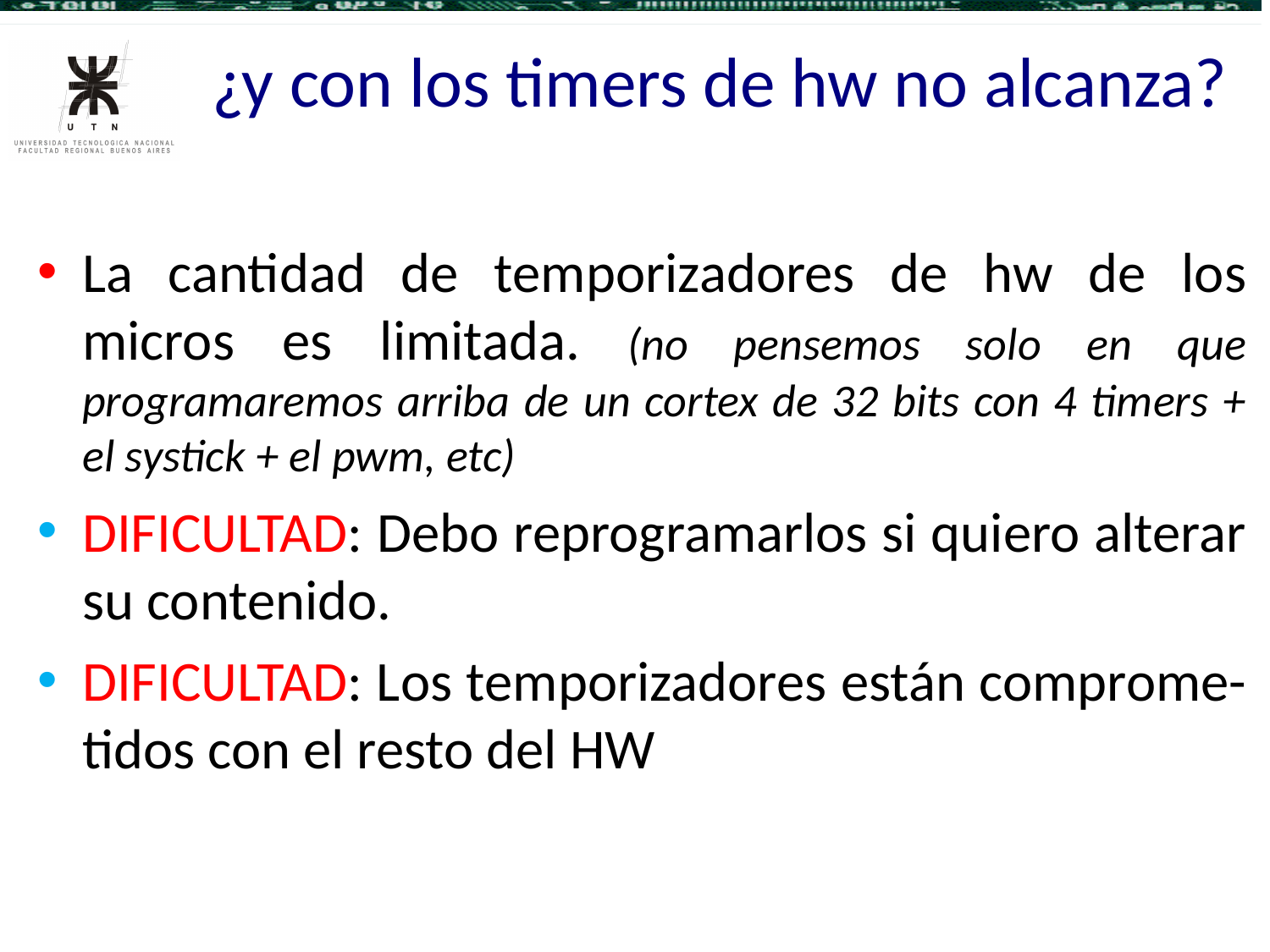

¿y con los timers de hw no alcanza?
La cantidad de temporizadores de hw de los micros es limitada. (no pensemos solo en que programaremos arriba de un cortex de 32 bits con 4 timers + el systick + el pwm, etc)
DIFICULTAD: Debo reprogramarlos si quiero alterar su contenido.
DIFICULTAD: Los temporizadores están comprome-tidos con el resto del HW